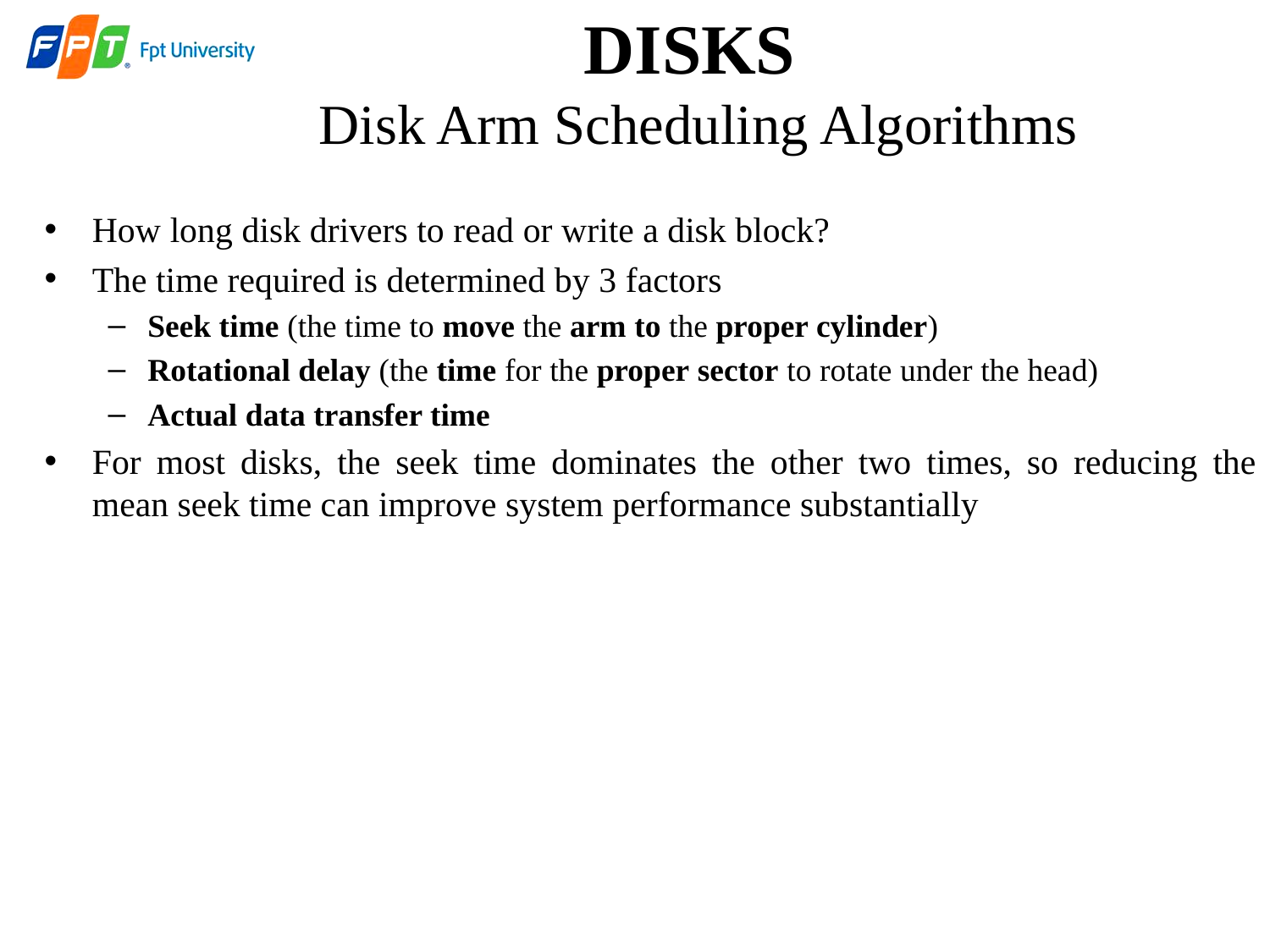

DISKS
Disk Arm Scheduling Algorithms
How long disk drivers to read or write a disk block?
The time required is determined by 3 factors
Seek time (the time to move the arm to the proper cylinder)
Rotational delay (the time for the proper sector to rotate under the head)
Actual data transfer time
For most disks, the seek time dominates the other two times, so reducing the mean seek time can improve system performance substantially